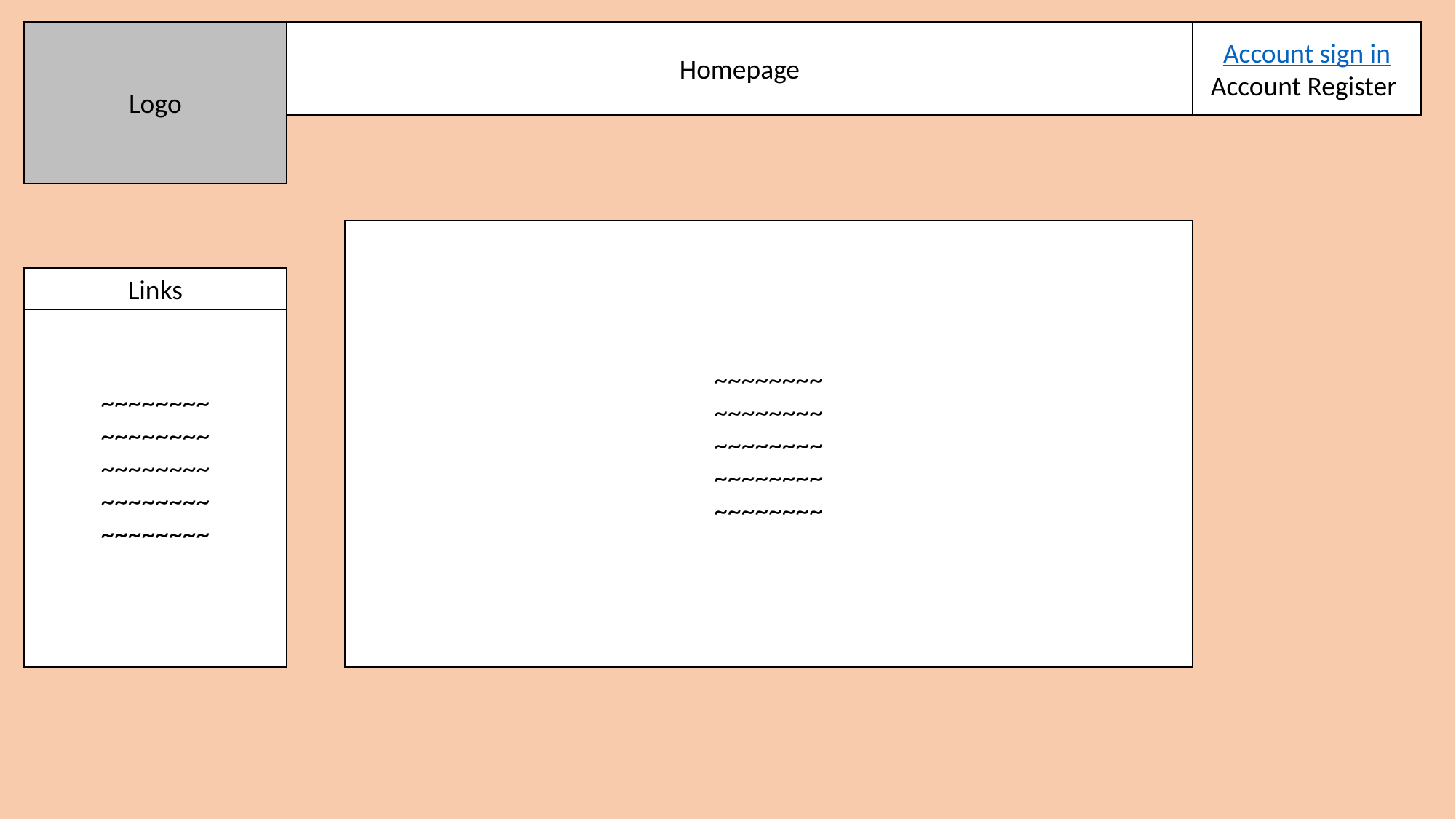

Homepage
Account sign in
Account Register
Logo
~~~~~~~~
~~~~~~~~
~~~~~~~~
~~~~~~~~
~~~~~~~~
~~~~~~~~
~~~~~~~~
~~~~~~~~
~~~~~~~~
~~~~~~~~
Links